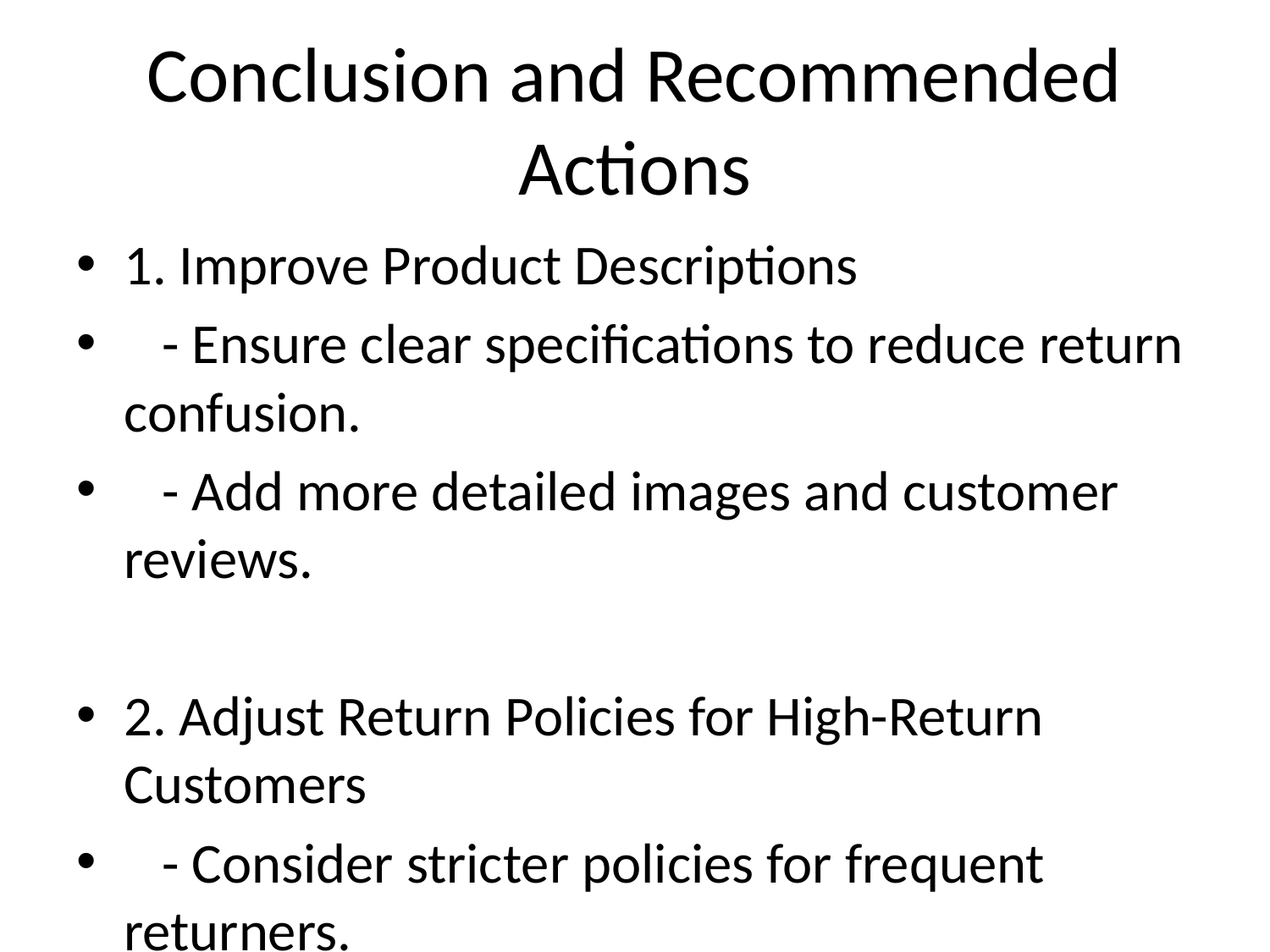

# Conclusion and Recommended Actions
1. Improve Product Descriptions
   - Ensure clear specifications to reduce return confusion.
   - Add more detailed images and customer reviews.

2. Adjust Return Policies for High-Return Customers
   - Consider stricter policies for frequent returners.
   - Offer discounts or incentives for customers who return less.

3. Monitor High-Return Product Categories
   - Address quality issues in frequently returned items.
   - Improve customer support for complex products.

4. Plan for Seasonal Return Trends
   - Prepare for January return spikes by adjusting stock levels.
   - Offer better post-holiday return solutions.

By implementing these strategies, return rates can be reduced, leading to higher profitability and better customer satisfaction.